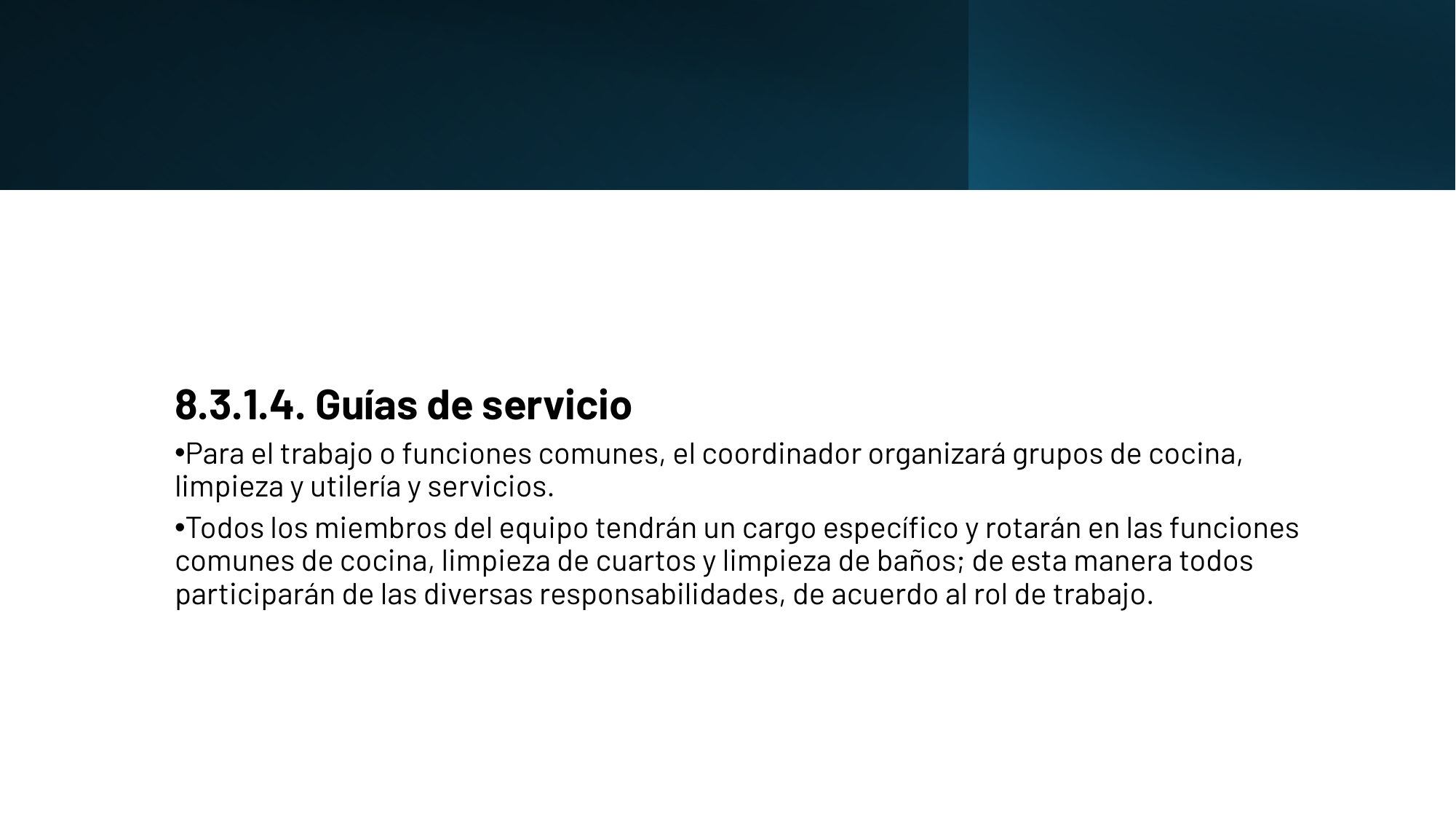

8.3.1.4. Guías de servicio

8.3.1.4. Guías de servicio
Para el trabajo o funciones comunes, el coordinador organizará grupos de cocina, limpieza y utilería y servicios.
Todos los miembros del equipo tendrán un cargo específico y rotarán en las funciones comunes de cocina, limpieza de cuartos y limpieza de baños; de esta manera todos participarán de las diversas responsabilidades, de acuerdo al rol de trabajo.